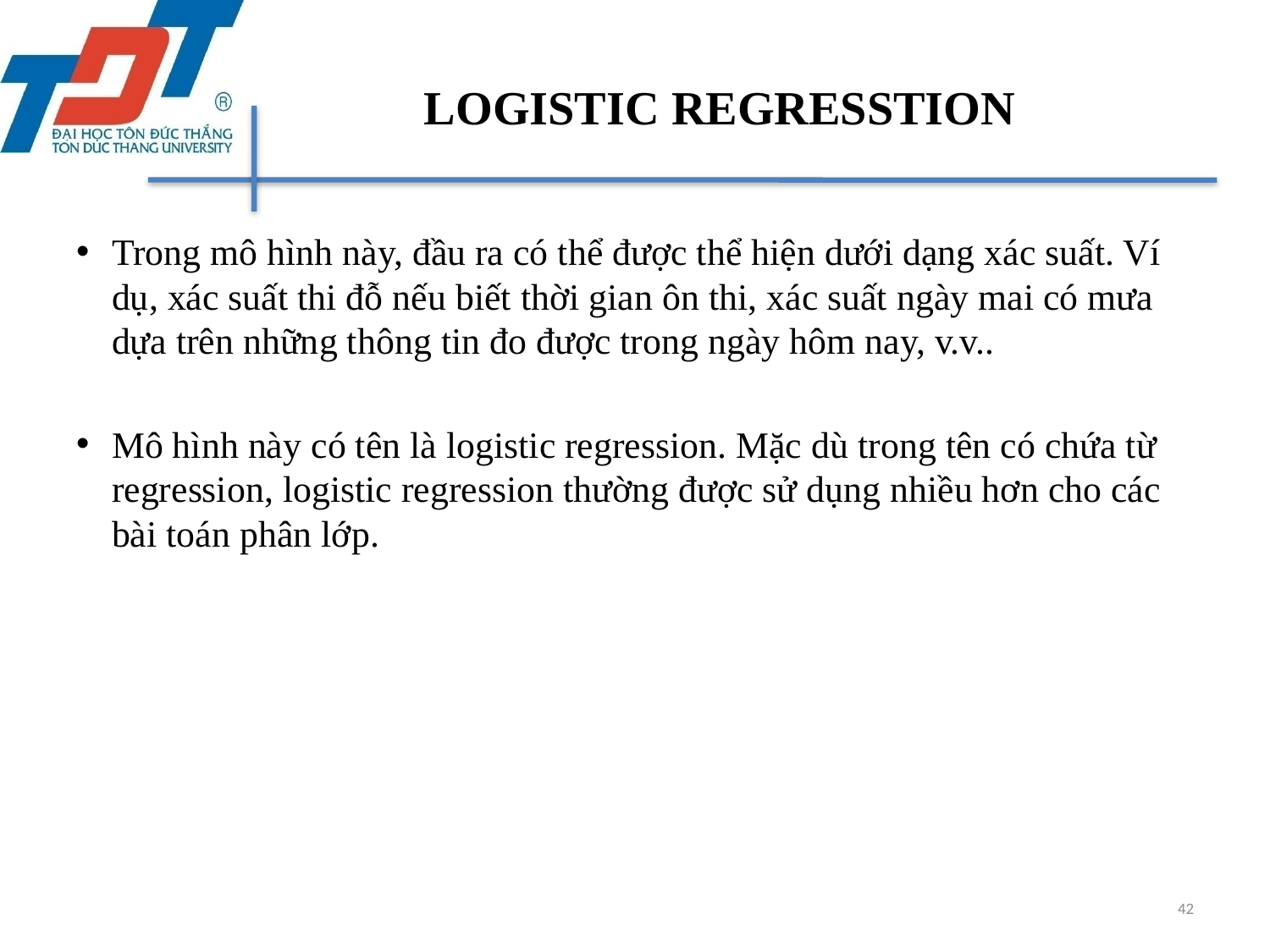

# LOGISTIC REGRESSTION
Trong mô hình này, đầu ra có thể được thể hiện dưới dạng xác suất. Ví dụ, xác suất thi đỗ nếu biết thời gian ôn thi, xác suất ngày mai có mưa dựa trên những thông tin đo được trong ngày hôm nay, v.v..

Mô hình này có tên là logistic regression. Mặc dù trong tên có chứa từ regression, logistic regression thường được sử dụng nhiều hơn cho các bài toán phân lớp.

42